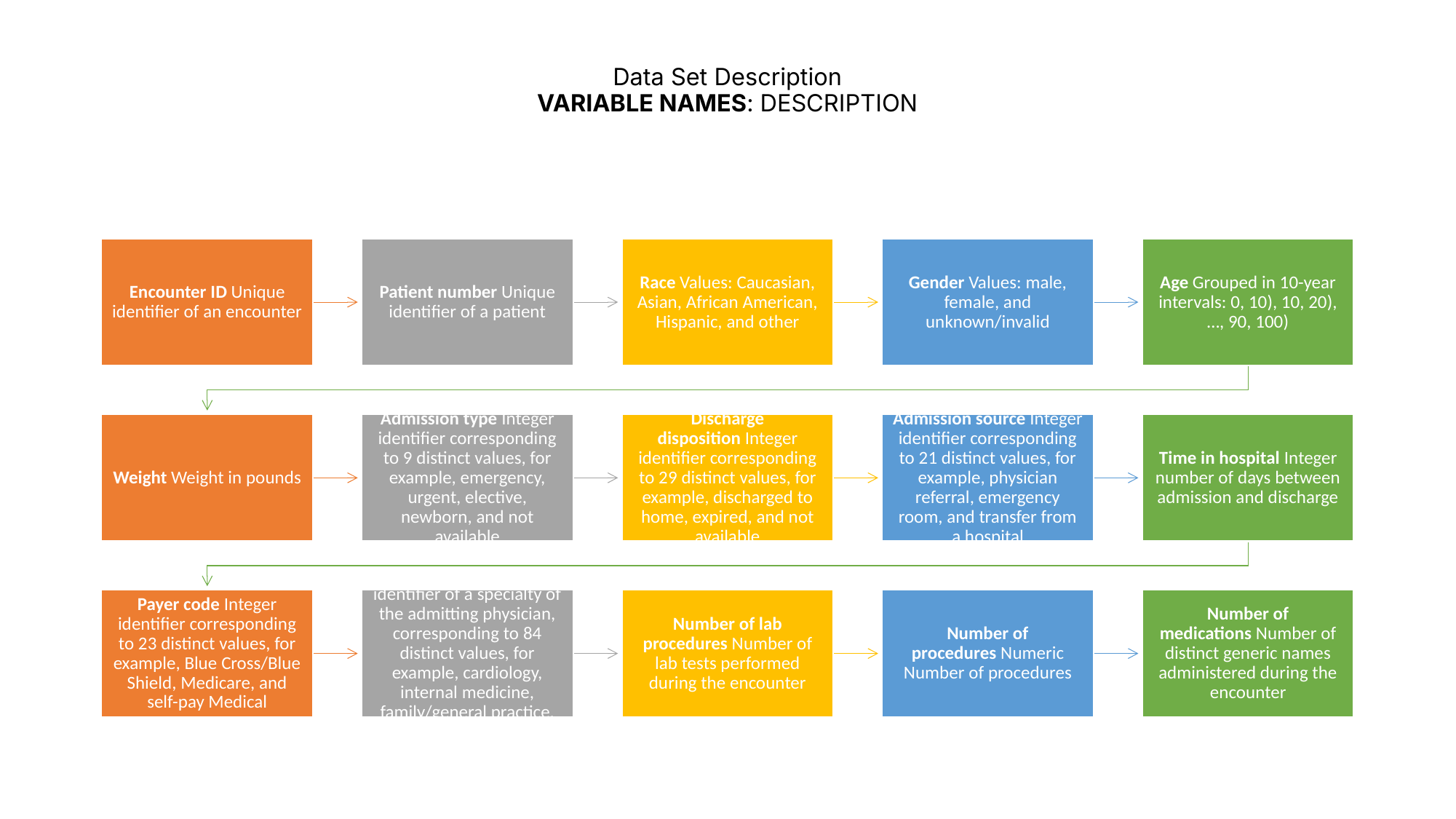

# Data Set Description VARIABLE NAMES: DESCRIPTION

Encounter ID Unique identifier of an encounter

Patient number Unique identifier of a patient

Race Values: Caucasian, Asian, African American, Hispanic, and other

Gender Values: male, female, and unknown/invalid

Age Grouped in 10-year intervals: 0, 10), 10, 20), …, 90, 100)

Weight Weight in pounds

Admission type Integer identifier corresponding to 9 distinct values, for example, emergency, urgent, elective, newborn, and not available

Discharge disposition Integer identifier corresponding to 29 distinct values, for example, discharged to home, expired, and not available

Admission source Integer identifier corresponding to 21 distinct values, for example, physician referral, emergency room, and transfer from a hospital

Time in hospital Integer number of days between admission and discharge

Payer code Integer identifier corresponding to 23 distinct values, for example, Blue Cross/Blue Shield, Medicare, and self-pay Medical

Medical specialty Integer identifier of a specialty of the admitting physician, corresponding to 84 distinct values, for example, cardiology, internal medicine, family/general practice, and surgeon

Number of lab procedures Number of lab tests performed during the encounter

Number of procedures Numeric Number of procedures
Number of medications Number of distinct generic names administered during the encounter